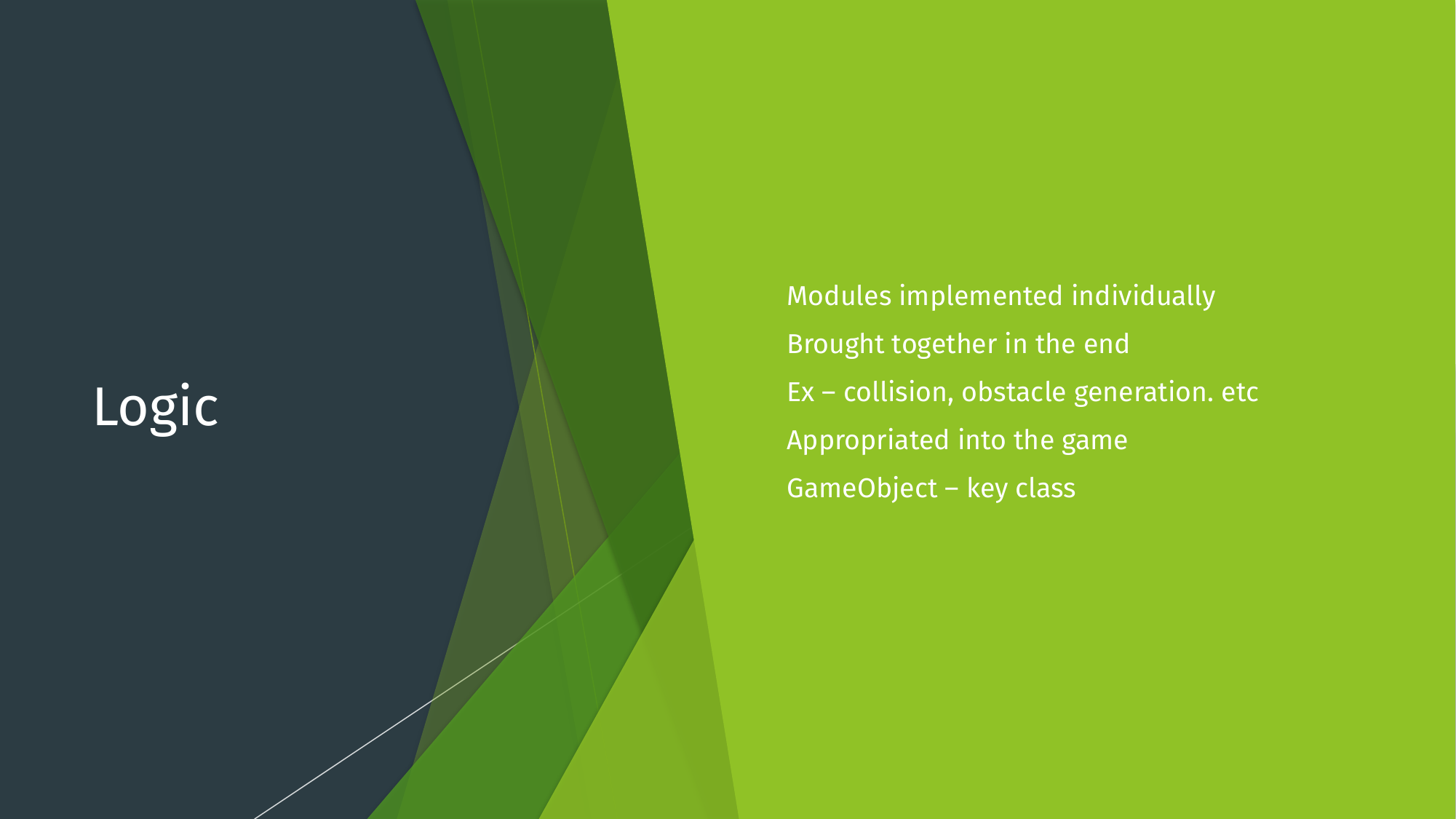

# Logic
Modules implemented individually
Brought together in the end
Ex – collision, obstacle generation. etc
Appropriated into the game
GameObject – key class